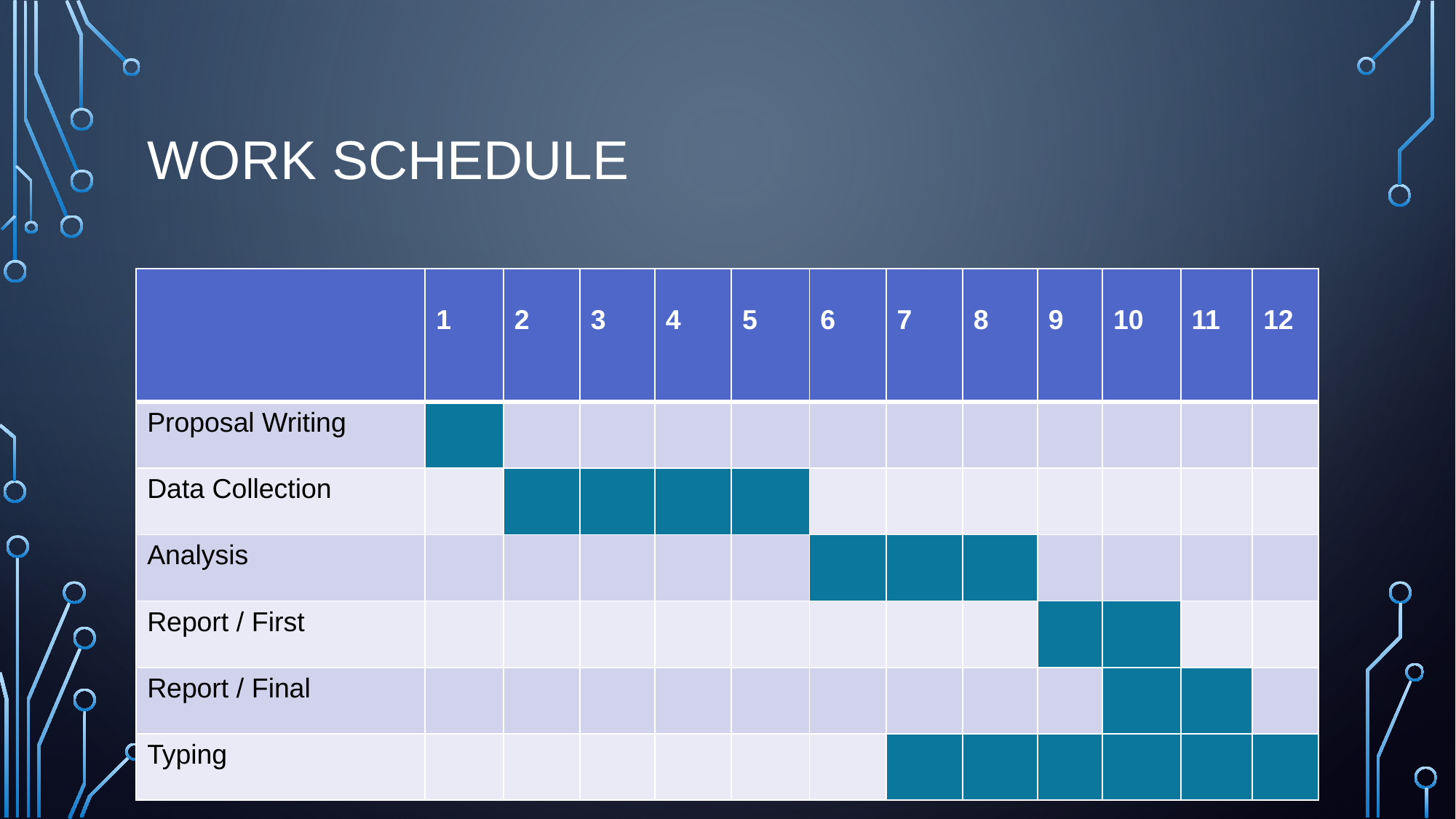

# Work schedule
|  | 1 | 2 | 3 | 4 | 5 | 6 | 7 | 8 | 9 | 10 | 11 | 12 |
| --- | --- | --- | --- | --- | --- | --- | --- | --- | --- | --- | --- | --- |
| Proposal Writing |  |  |  |  |  |  |  |  |  |  |  |  |
| Data Collection |  |  |  |  |  |  |  |  |  |  |  |  |
| Analysis |  |  |  |  |  |  |  |  |  |  |  |  |
| Report / First |  |  |  |  |  |  |  |  |  |  |  |  |
| Report / Final |  |  |  |  |  |  |  |  |  |  |  |  |
| Typing |  |  |  |  |  |  |  |  |  |  |  |  |